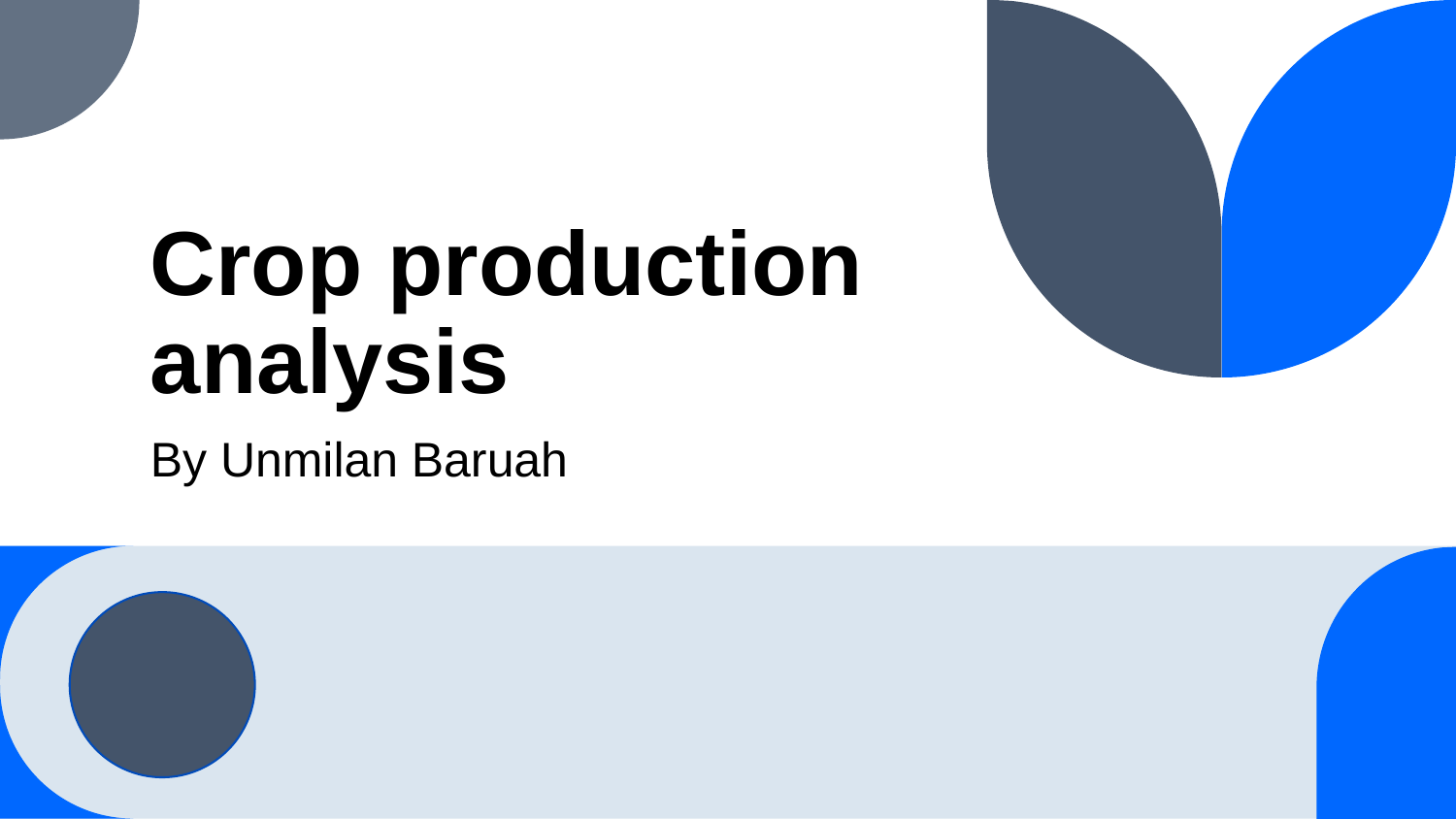

# Crop production analysis
By Unmilan Baruah